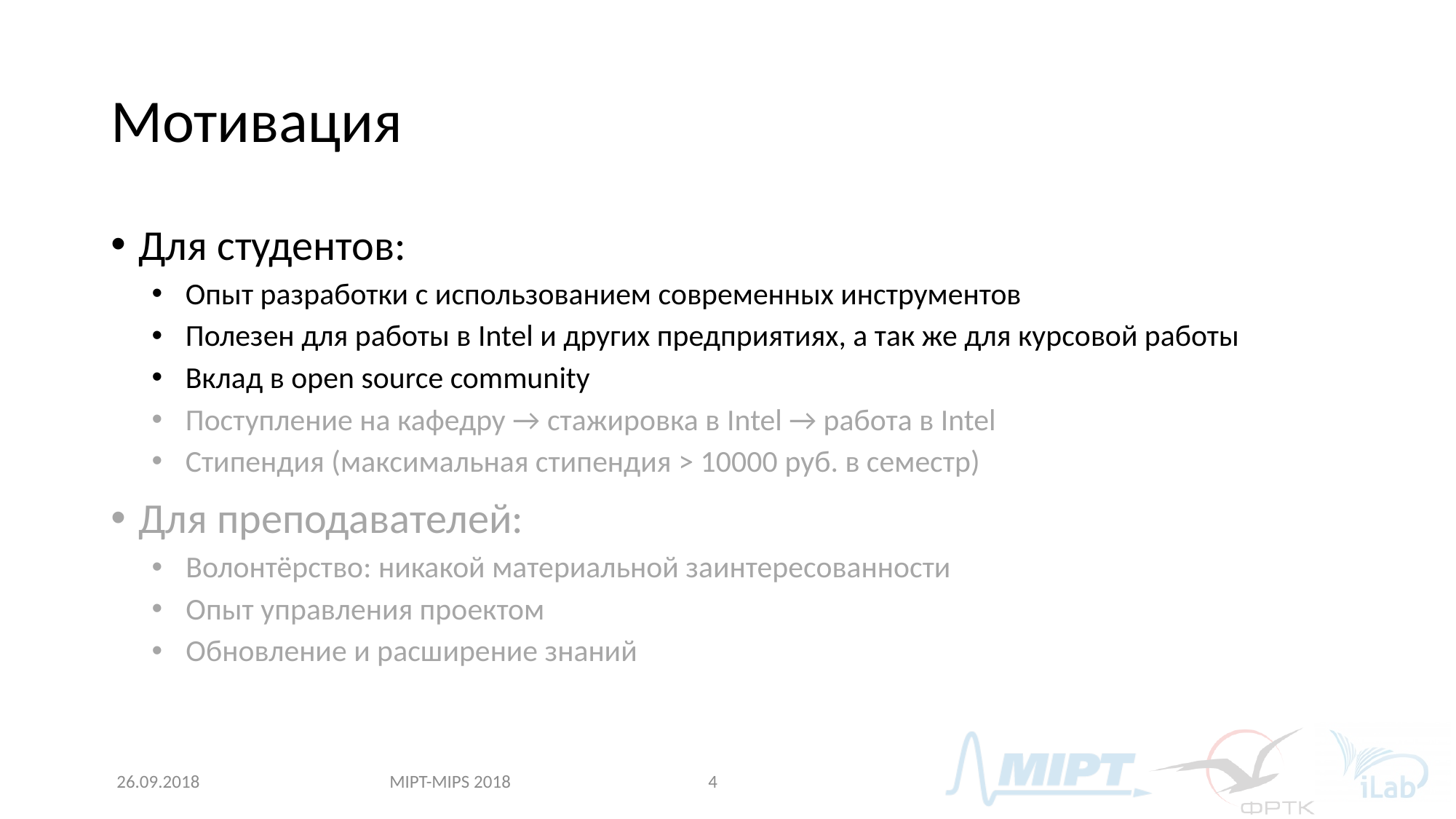

# Мотивация
Для студентов:
Опыт разработки с использованием современных инструментов
Полезен для работы в Intel и других предприятиях, а так же для курсовой работы
Вклад в open source community
Поступление на кафедру → стажировка в Intel → работа в Intel
Стипендия (максимальная стипендия > 10000 руб. в семестр)
Для преподавателей:
Волонтёрство: никакой материальной заинтересованности
Опыт управления проектом
Обновление и расширение знаний
MIPT-MIPS 2018
26.09.2018
4